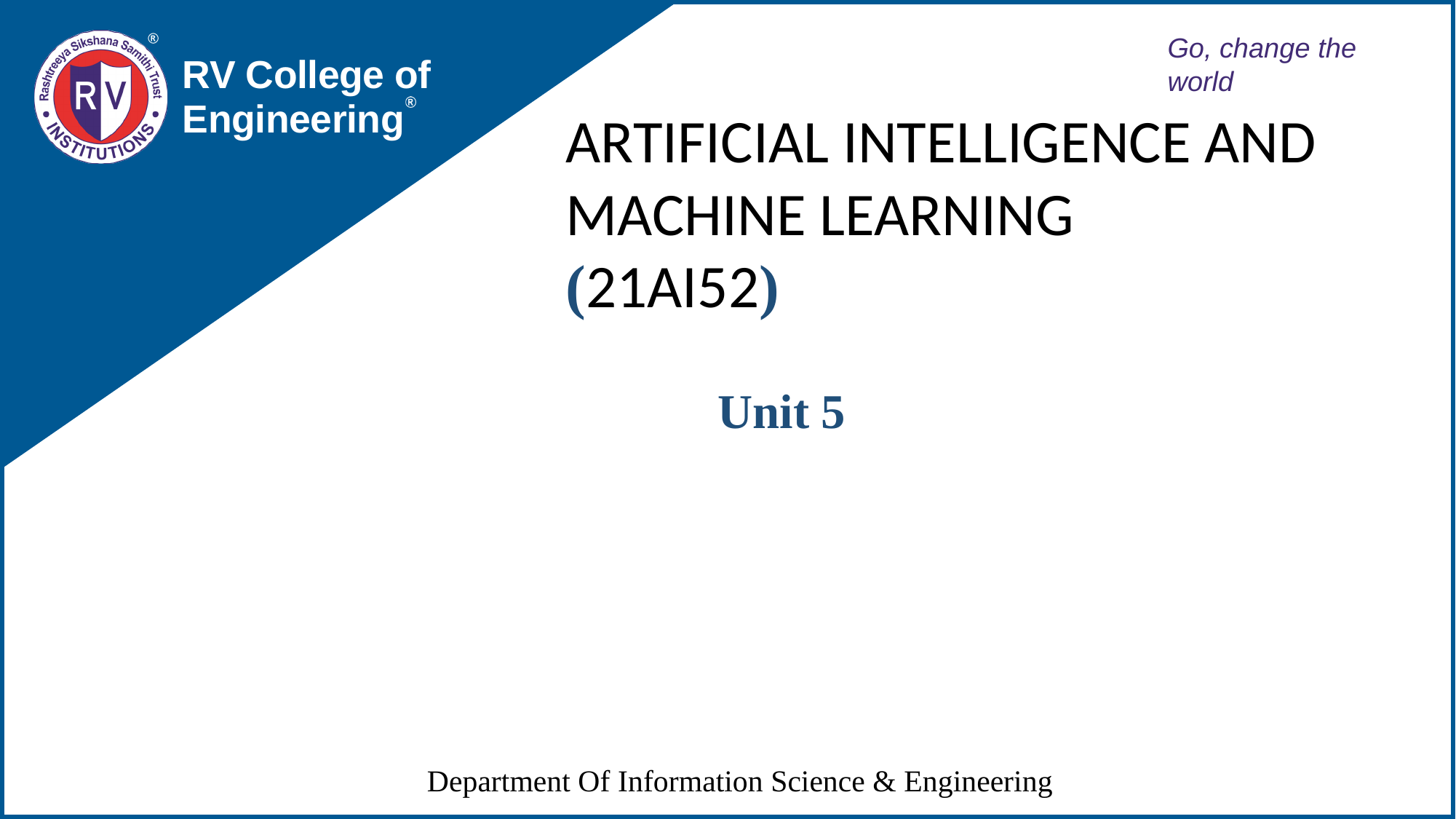

1

Go, change the world

RV College of
Engineering
ARTIFICIAL INTELLIGENCE AND MACHINE LEARNING
(21AI52)

Unit 5
Department Of Information Science & Engineering